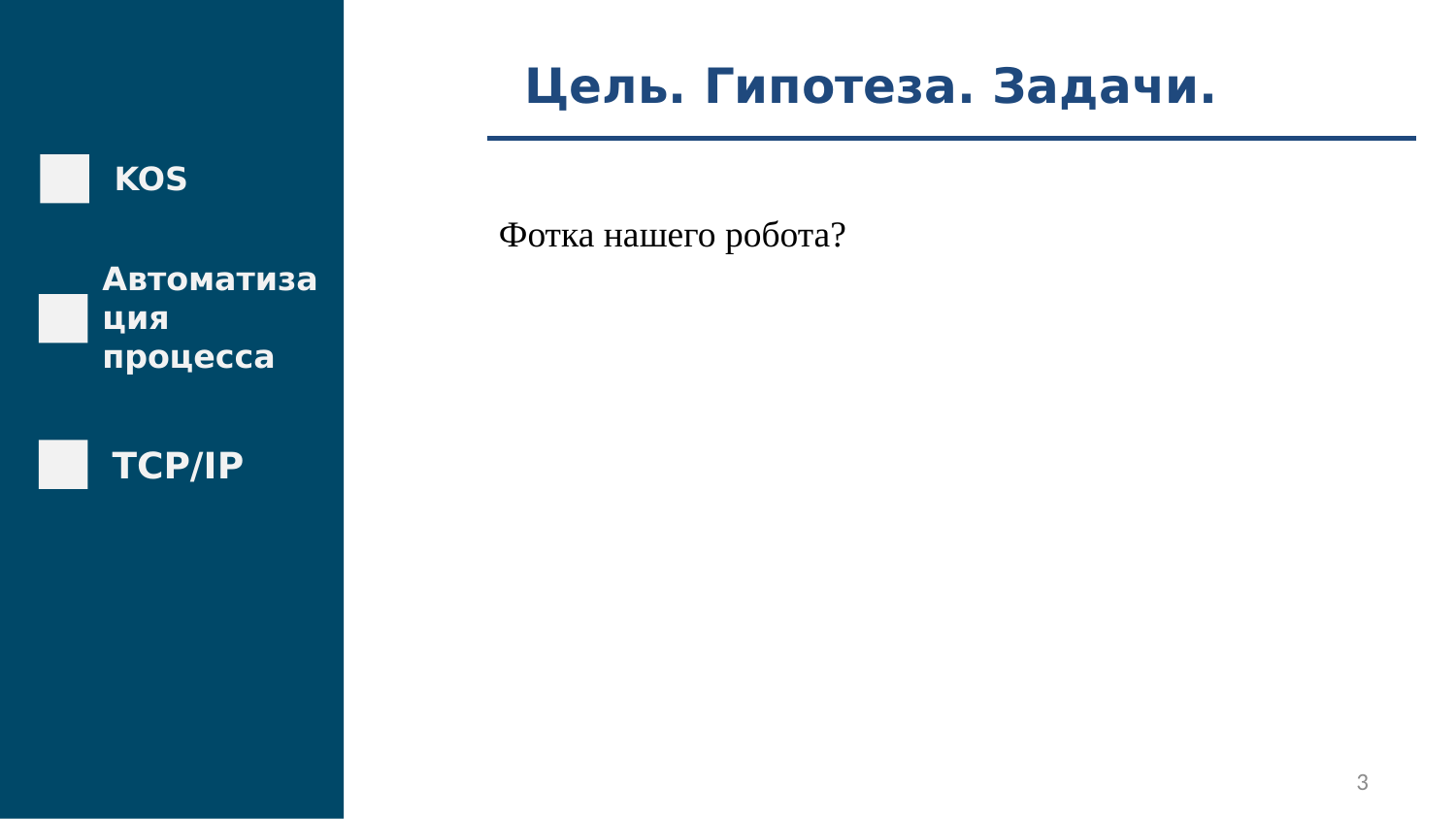

Цель. Гипотеза. Задачи.

KOS

Автоматизация процесса

Фотка нашего робота?

TCP/IP
3